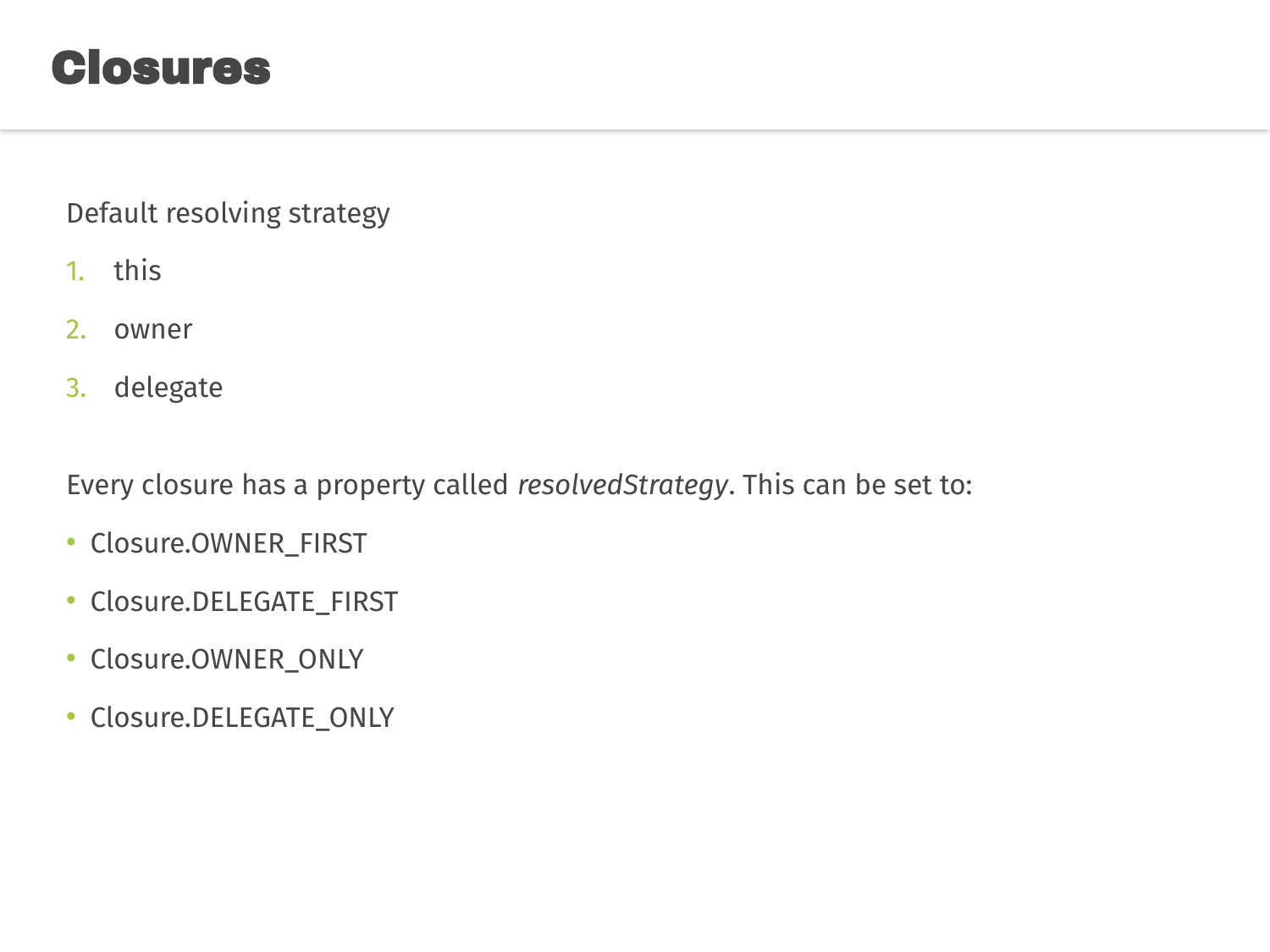

Closures
Default resolving strategy
this
owner
delegate
Every closure has a property called resolvedStrategy. This can be set to:
Closure.OWNER_FIRST
Closure.DELEGATE_FIRST
Closure.OWNER_ONLY
Closure.DELEGATE_ONLY